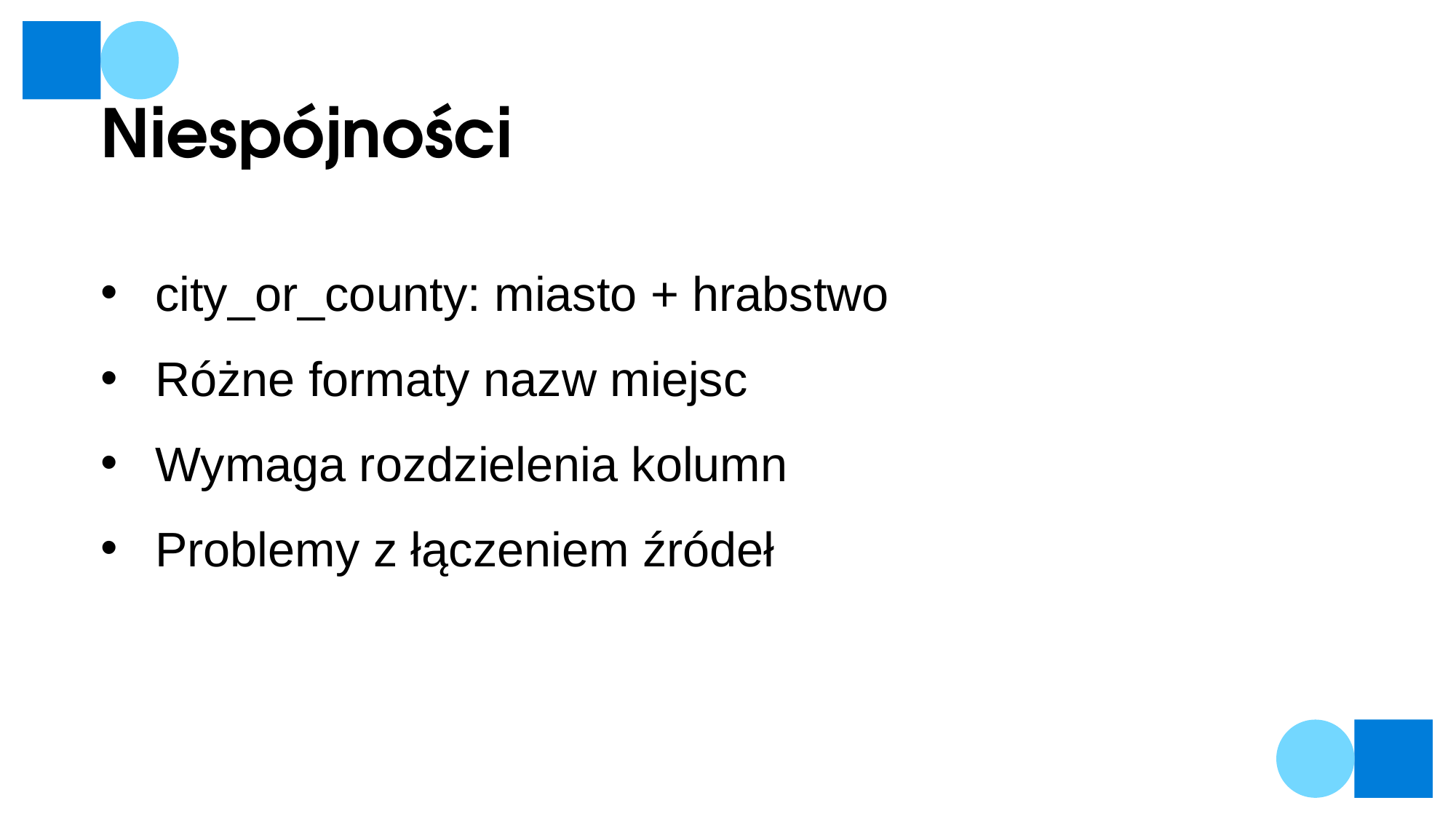

# Niespójności

city_or_county: miasto + hrabstwo
Różne formaty nazw miejsc
Wymaga rozdzielenia kolumn
Problemy z łączeniem źródeł